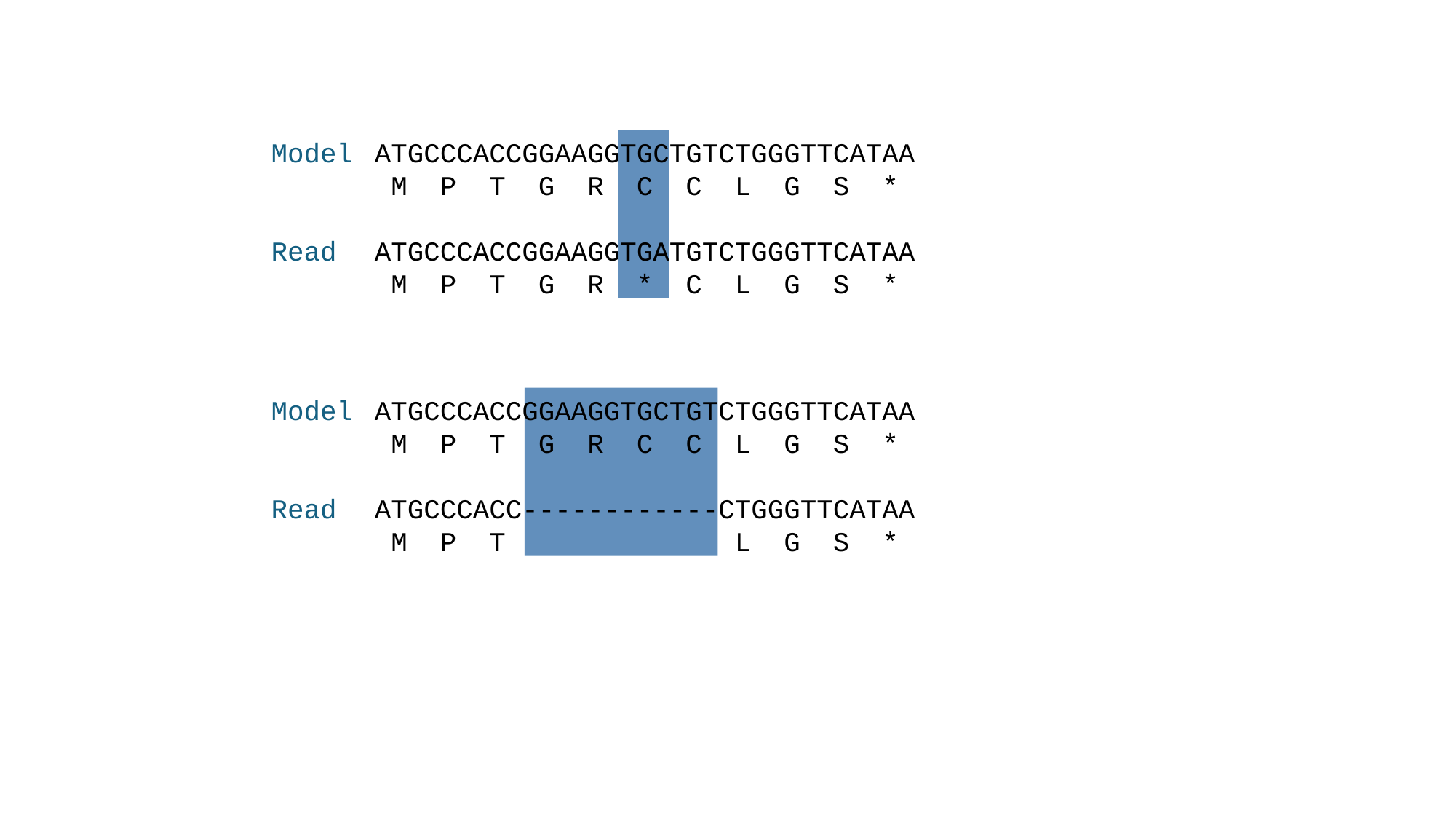

Model

Read

ATGCCCACCGGAAGGTGCTGTCTGGGTTCATAA
 M  P  T  G  R  C  C  L  G  S  *

ATGCCCACCGGAAGGTGATGTCTGGGTTCATAA
 M  P  T  G  R  *  C  L  G  S  *

Model

Read

ATGCCCACCGGAAGGTGCTGTCTGGGTTCATAA
 M  P  T  G  R  C  C  L  G  S  *

ATGCCCACC------------CTGGGTTCATAA
 M  P  T              L  G  S  *